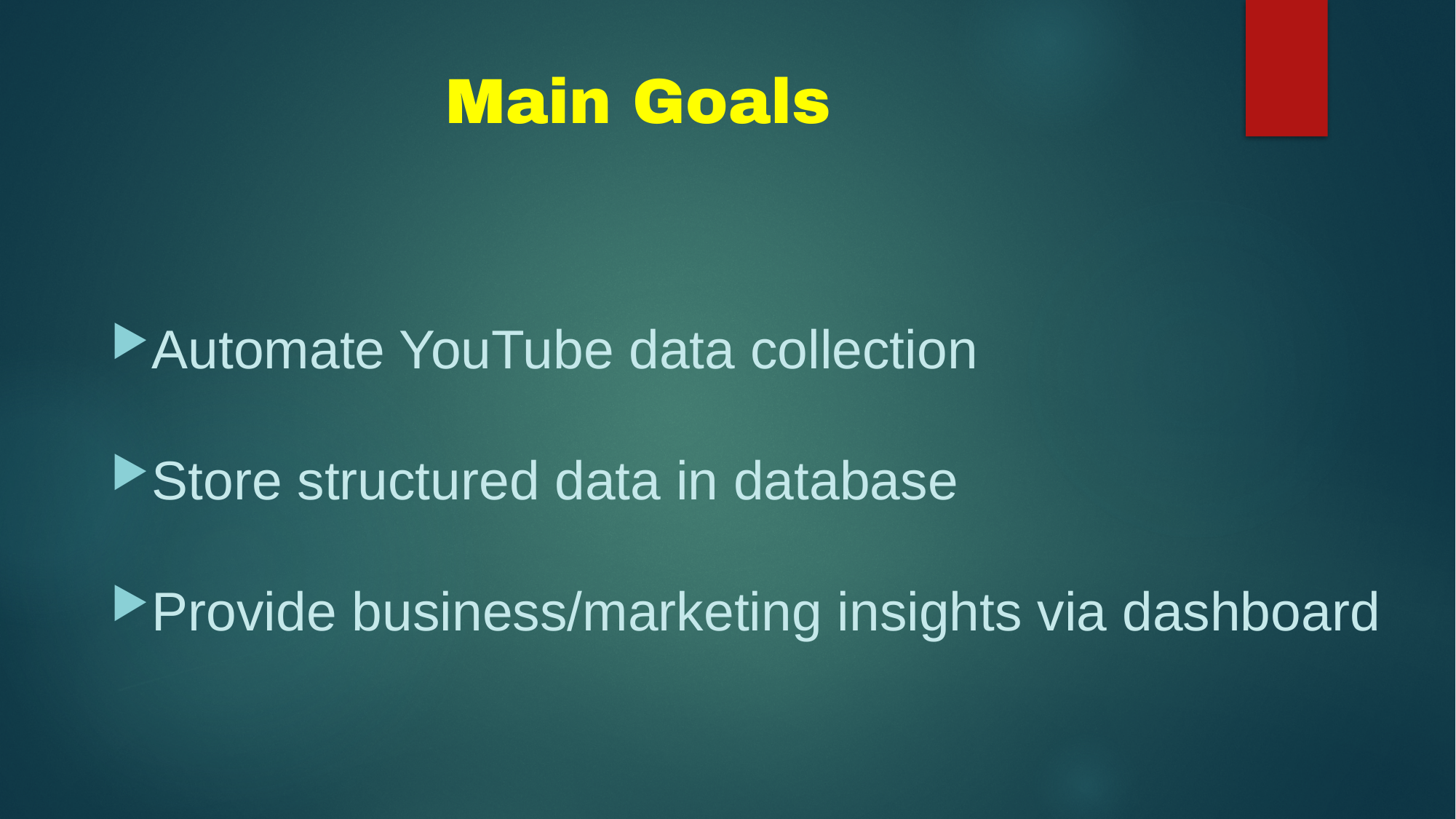

# Main Goals
Automate YouTube data collection

Store structured data in database

Provide business/marketing insights via dashboard